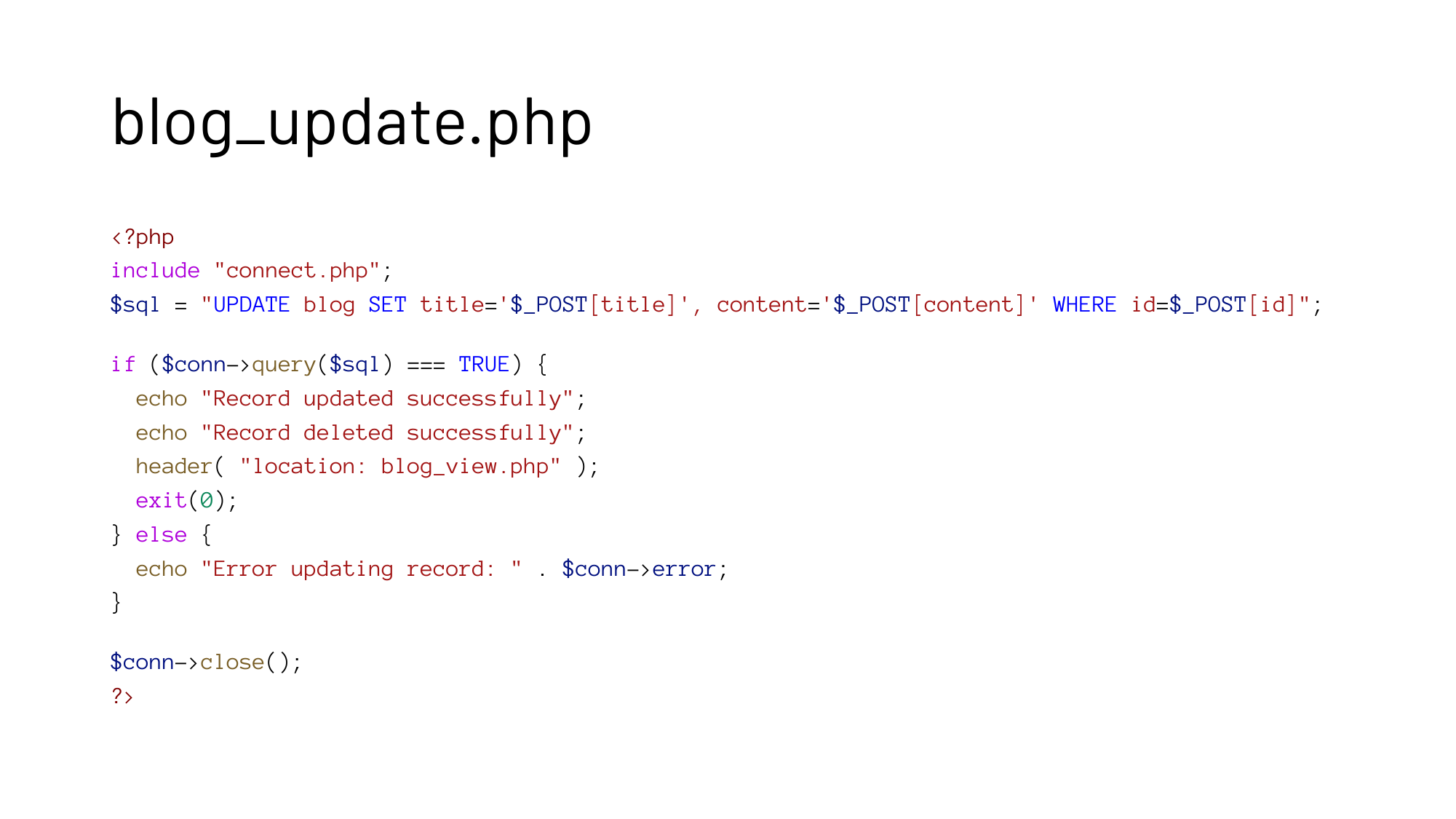

# blog_update.php
<?php
include "connect.php";
$sql = "UPDATE blog SET title='$_POST[title]', content='$_POST[content]' WHERE id=$_POST[id]";
if ($conn->query($sql) === TRUE) {
  echo "Record updated successfully";
  echo "Record deleted successfully";
  header( "location: blog_view.php" );
  exit(0);
} else {
  echo "Error updating record: " . $conn->error;
}
$conn->close();
?>